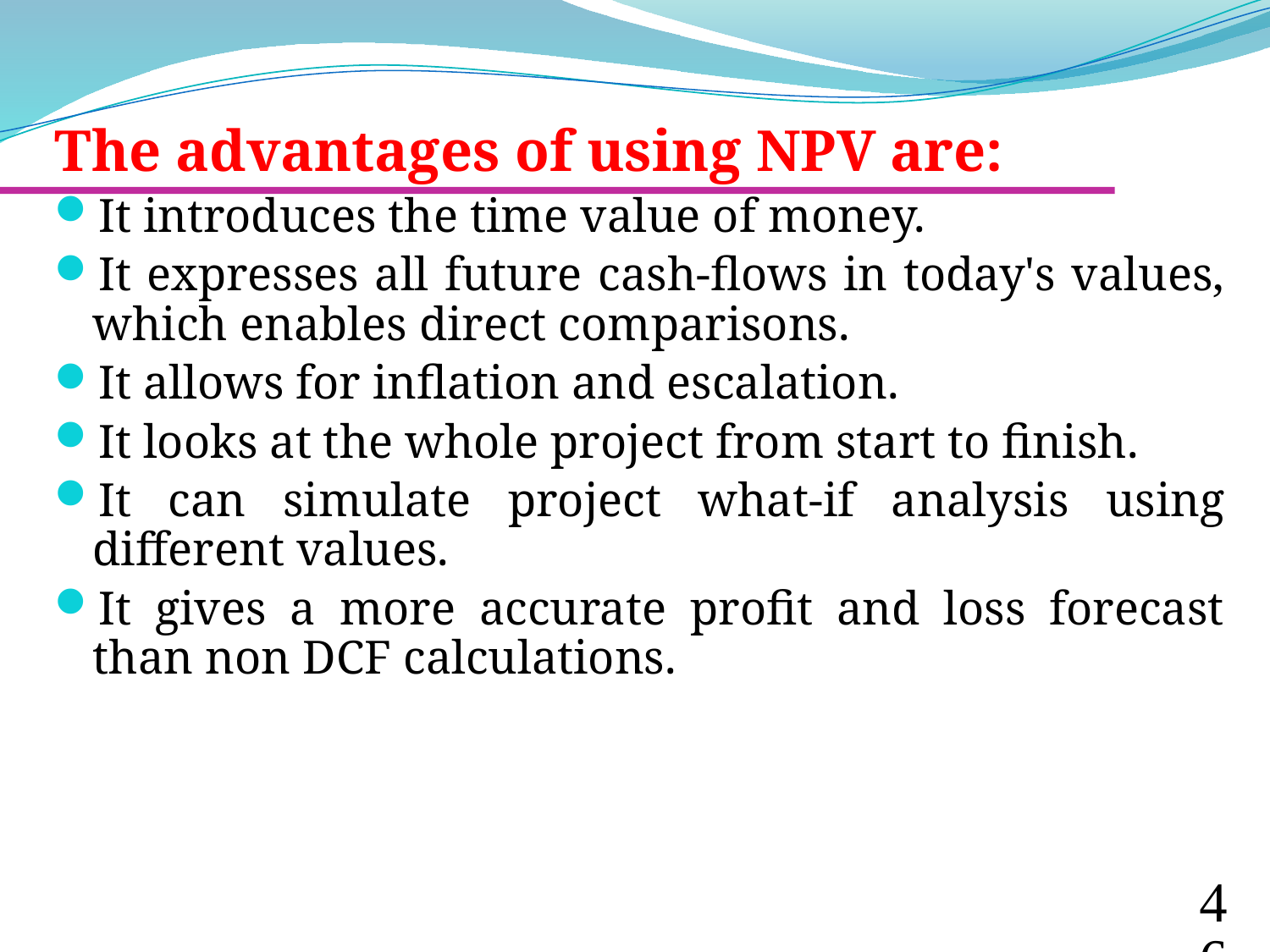

The advantages of using NPV are:
It introduces the time value of money.
It expresses all future cash-flows in today's values, which enables direct comparisons.
It allows for inflation and escalation.
It looks at the whole project from start to finish.
It can simulate project what-if analysis using different values.
It gives a more accurate profit and loss forecast than non DCF calculations.

46